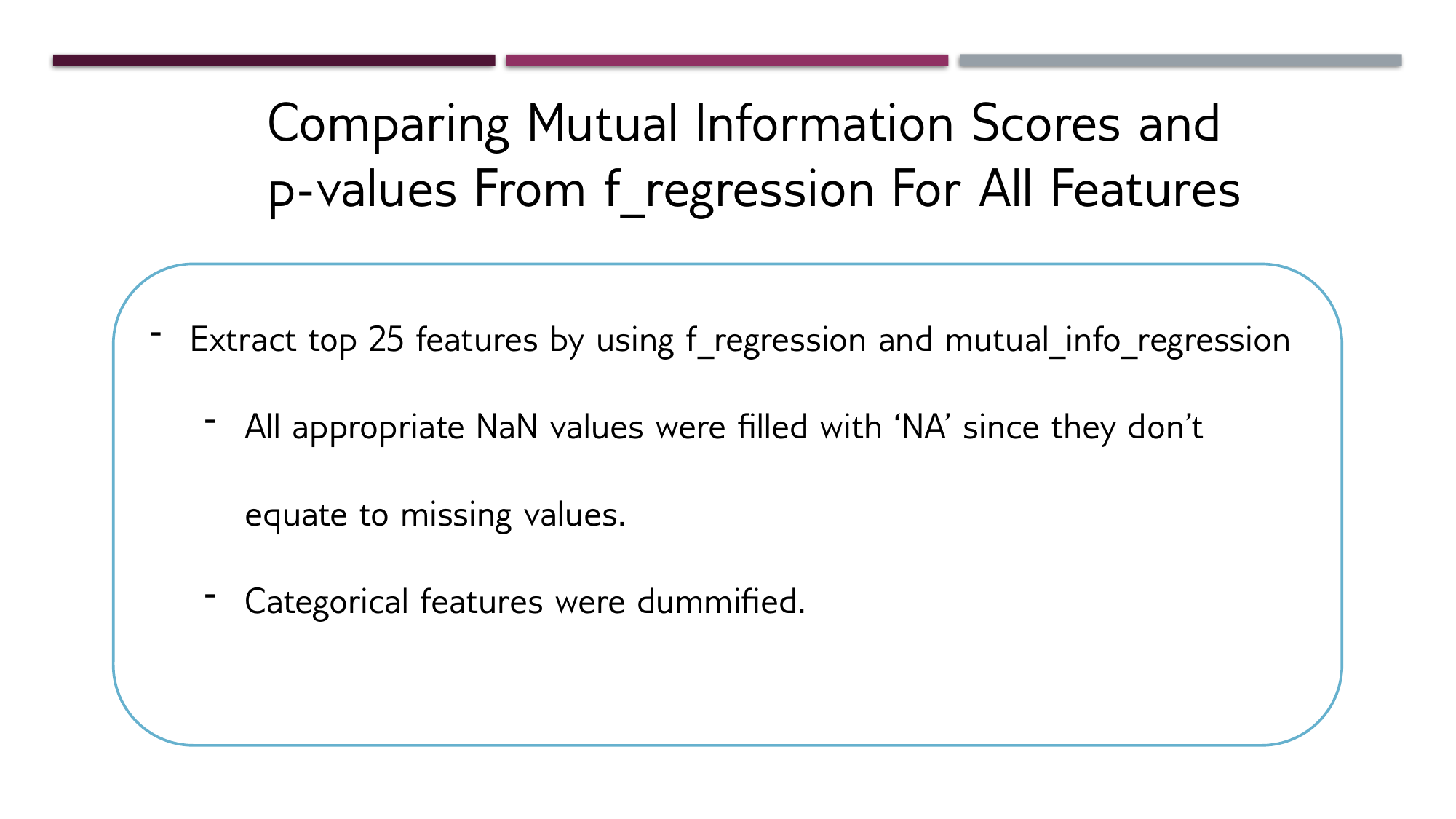

Comparing Mutual Information Scores and
p-values From f_regression For All Features

Extract top 25 features by using f_regression and mutual_info_regression
All appropriate NaN values were filled with ‘NA’ since they don’t equate to missing values.
Categorical features were dummified.